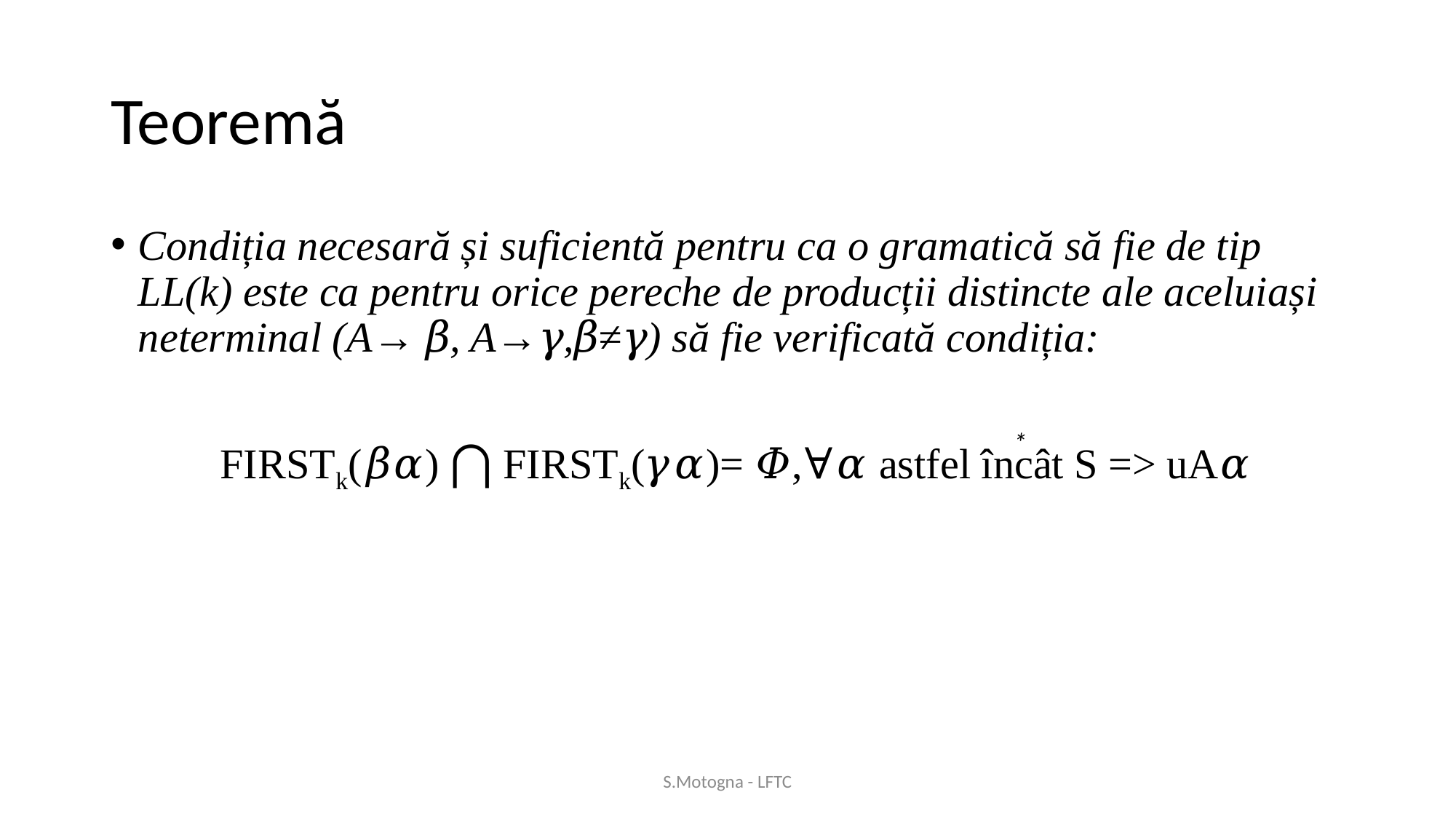

# Teoremă
Condiția necesară și suficientă pentru ca o gramatică să fie de tip LL(k) este ca pentru orice pereche de producții distincte ale aceluiași neterminal (A→ 𝛽, A→𝛾,𝛽≠𝛾) să fie verificată condiția:

	FIRSTk(𝛽𝛼) ⋂ FIRSTk(𝛾𝛼)= 𝛷,∀𝛼 astfel încât S => uA𝛼
*
S.Motogna - LFTC